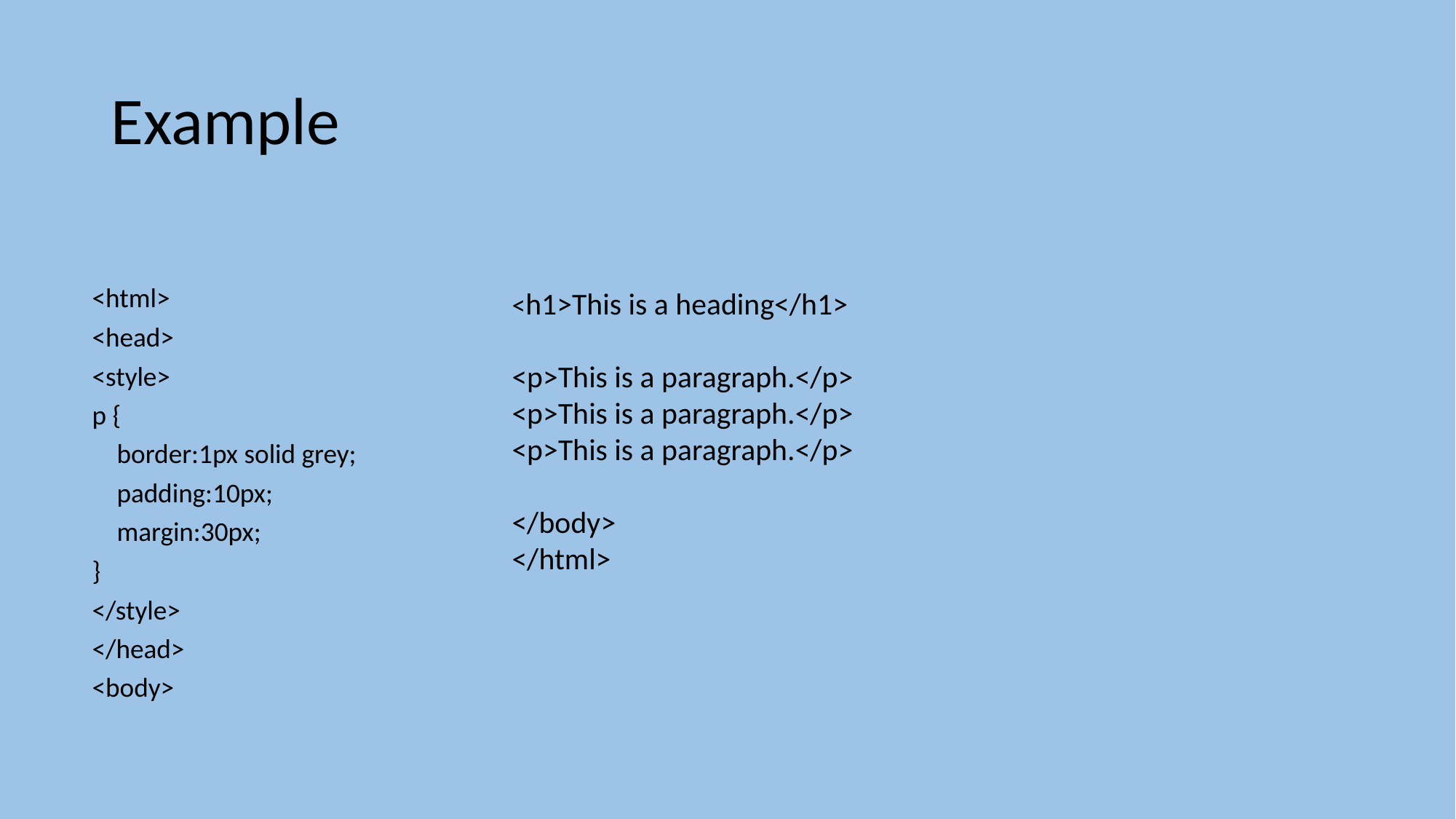

# Example

<h1>This is a heading</h1>

<p>This is a paragraph.</p>
<p>This is a paragraph.</p>
<p>This is a paragraph.</p>

</body>
</html>
<html>
<head>
<style>
p {
    border:1px solid grey;
    padding:10px;
    margin:30px;
}
</style>
</head>
<body>